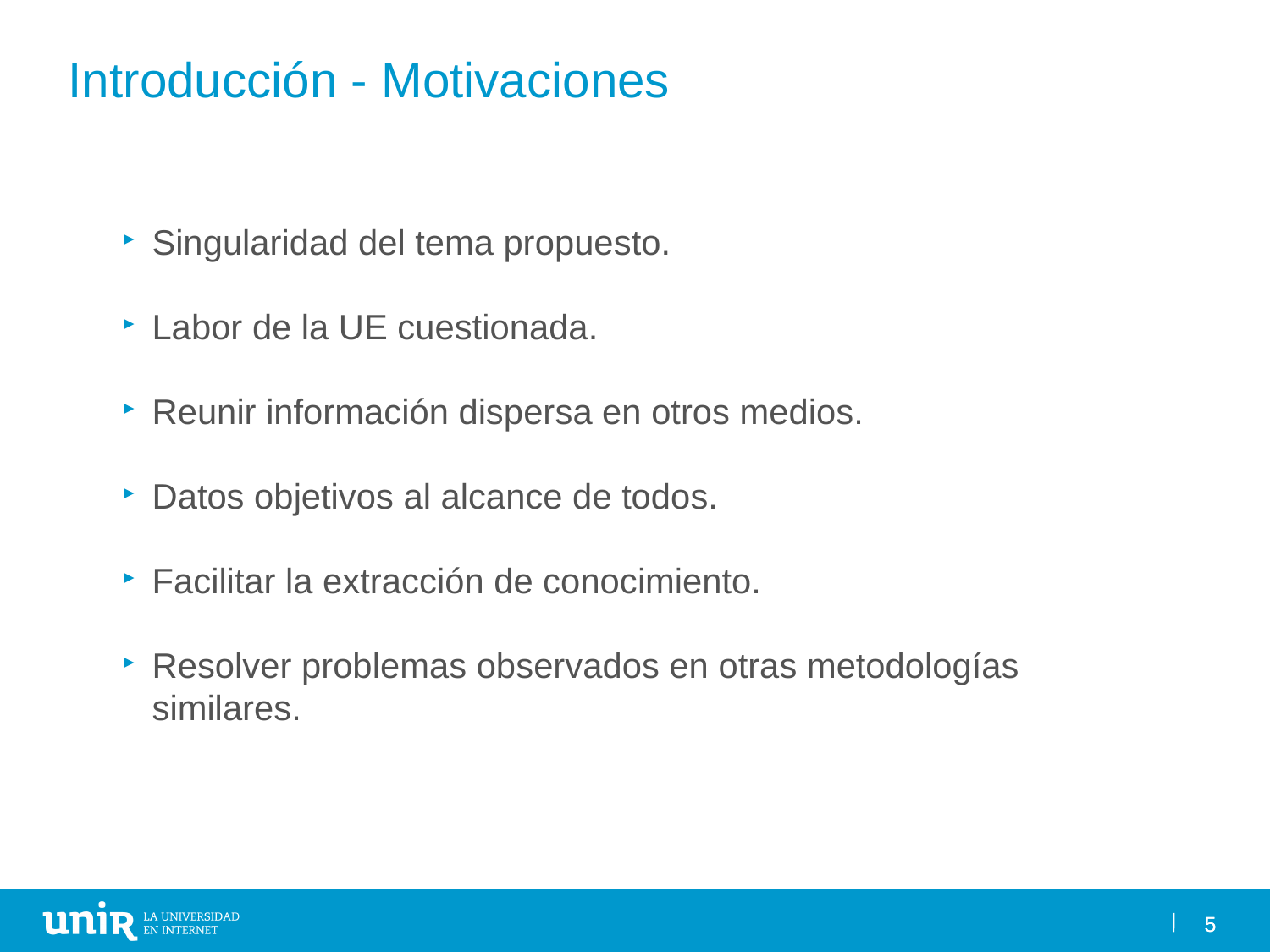

Introducción - Motivaciones
Singularidad del tema propuesto.

Labor de la UE cuestionada.

Reunir información dispersa en otros medios.

Datos objetivos al alcance de todos.

Facilitar la extracción de conocimiento.

Resolver problemas observados en otras metodologías similares.
5
5